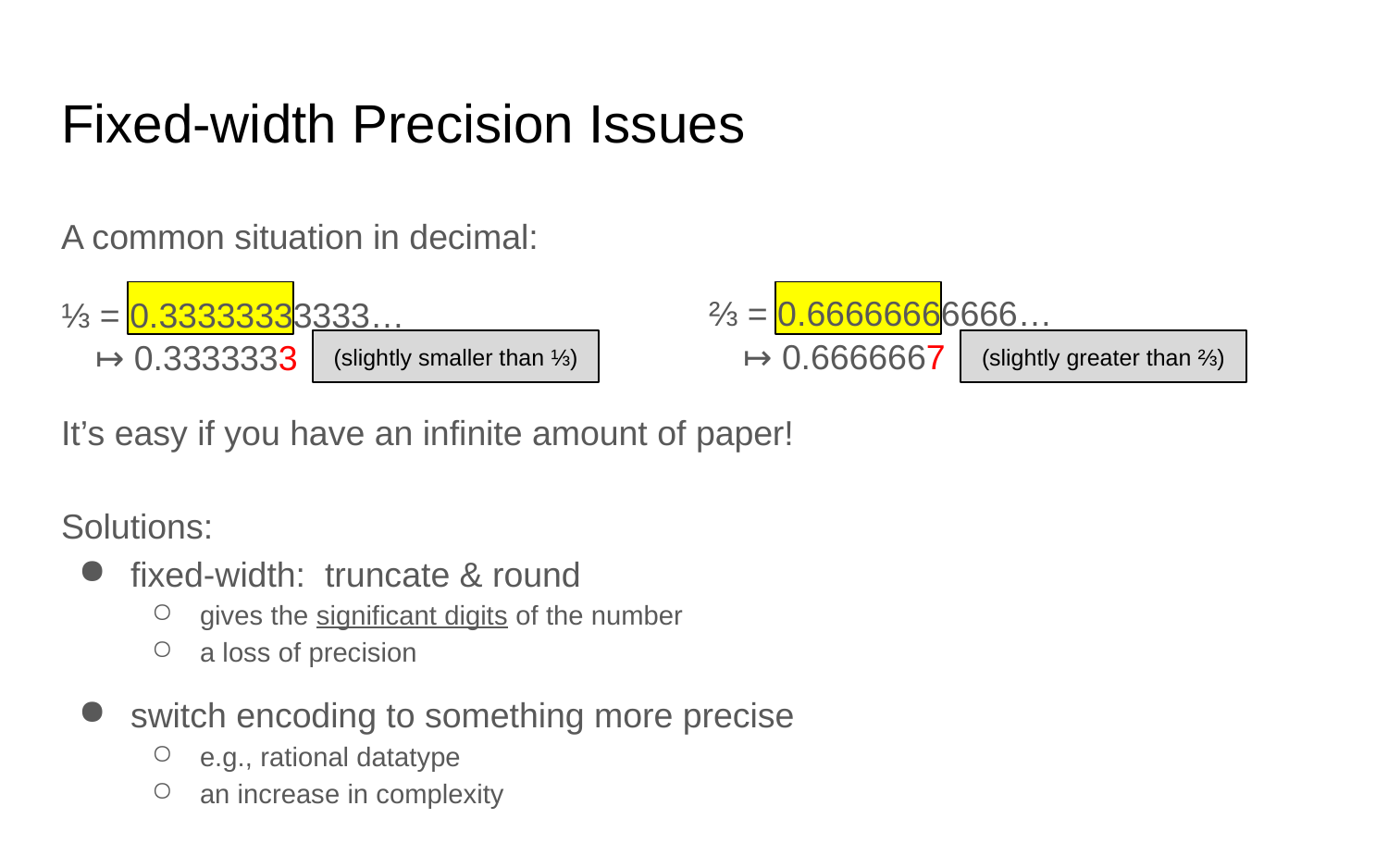

# Fixed-width Precision Issues
A common situation in decimal:
⅔ = 0.66666666666…
⅓ = 0.33333333333…

(slightly smaller than ⅓)
(slightly greater than ⅔)
↦ 0.6666667
↦ 0.3333333
It’s easy if you have an infinite amount of paper!
Solutions:
fixed-width:  truncate & round
gives the significant digits of the number
a loss of precision
switch encoding to something more precise
e.g., rational datatype
an increase in complexity